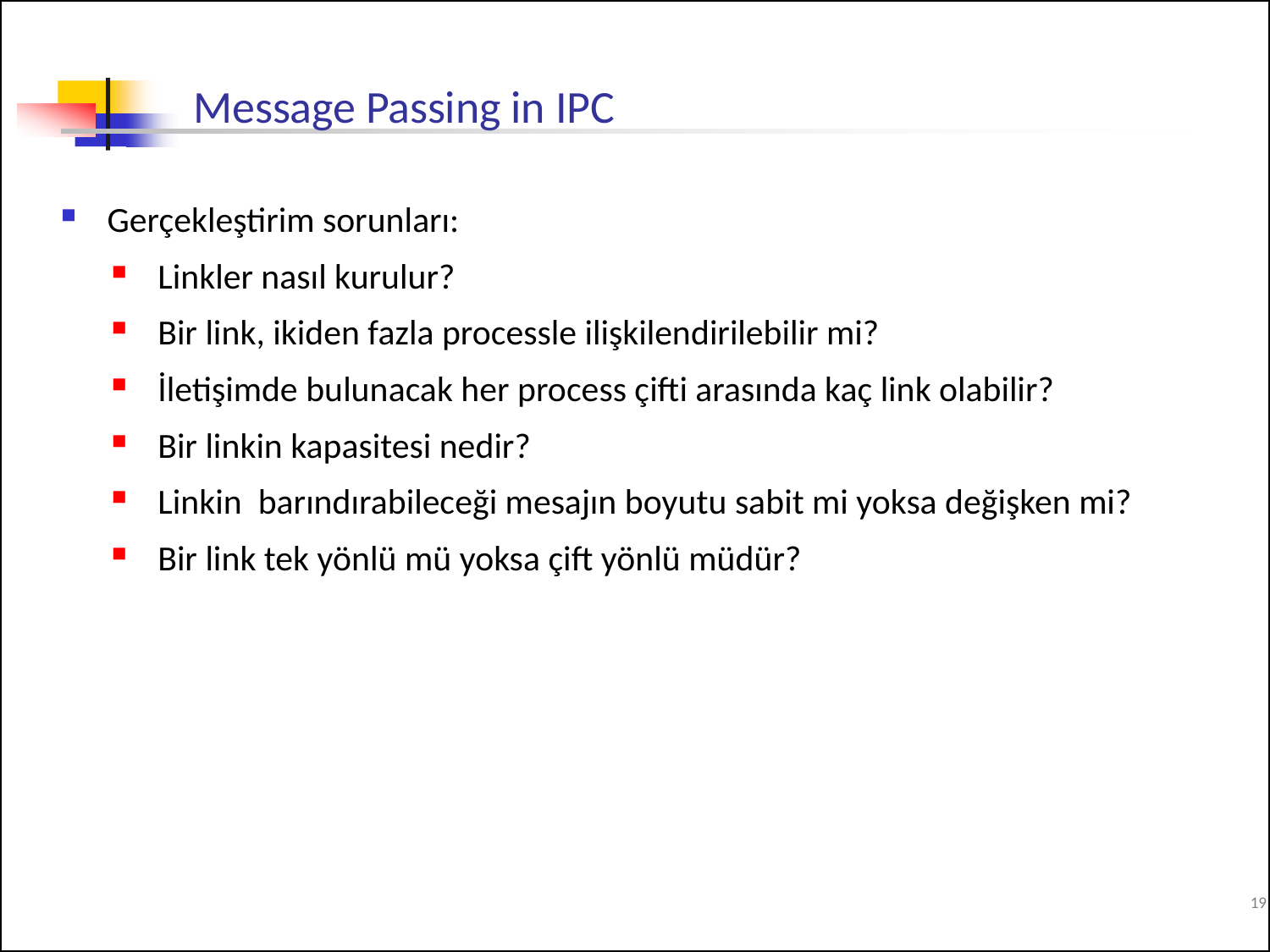

# Message Passing in IPC
Gerçekleştirim sorunları:
Linkler nasıl kurulur?
Bir link, ikiden fazla processle ilişkilendirilebilir mi?
İletişimde bulunacak her process çifti arasında kaç link olabilir?
Bir linkin kapasitesi nedir?
Linkin  barındırabileceği mesajın boyutu sabit mi yoksa değişken mi?
Bir link tek yönlü mü yoksa çift yönlü müdür?
19